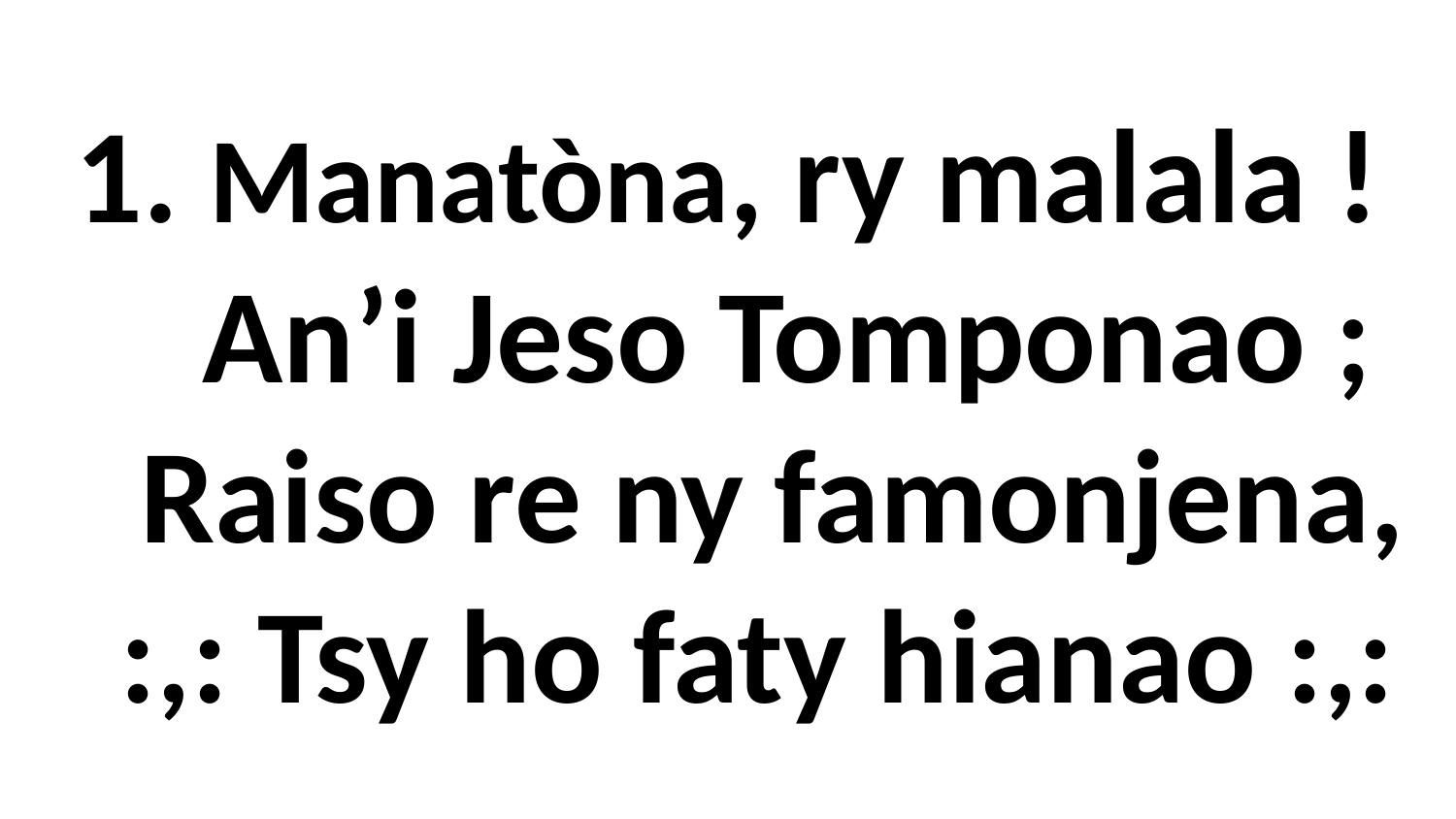

# 1. Manatòna, ry malala ! An’i Jeso Tomponao ; Raiso re ny famonjena, :,: Tsy ho faty hianao :,: